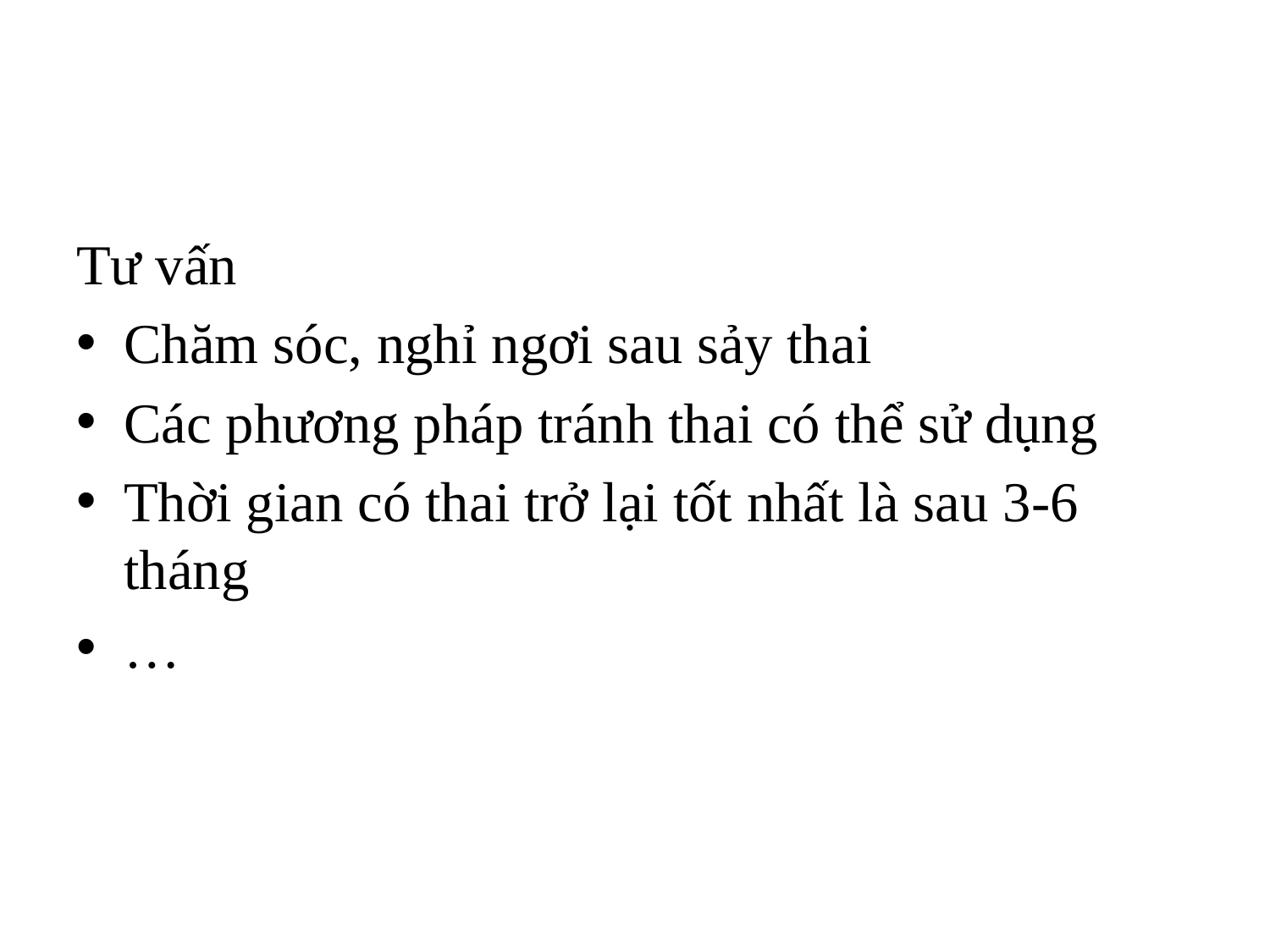

#
Tư vấn
Chăm sóc, nghỉ ngơi sau sảy thai
Các phương pháp tránh thai có thể sử dụng
Thời gian có thai trở lại tốt nhất là sau 3-6 tháng
…